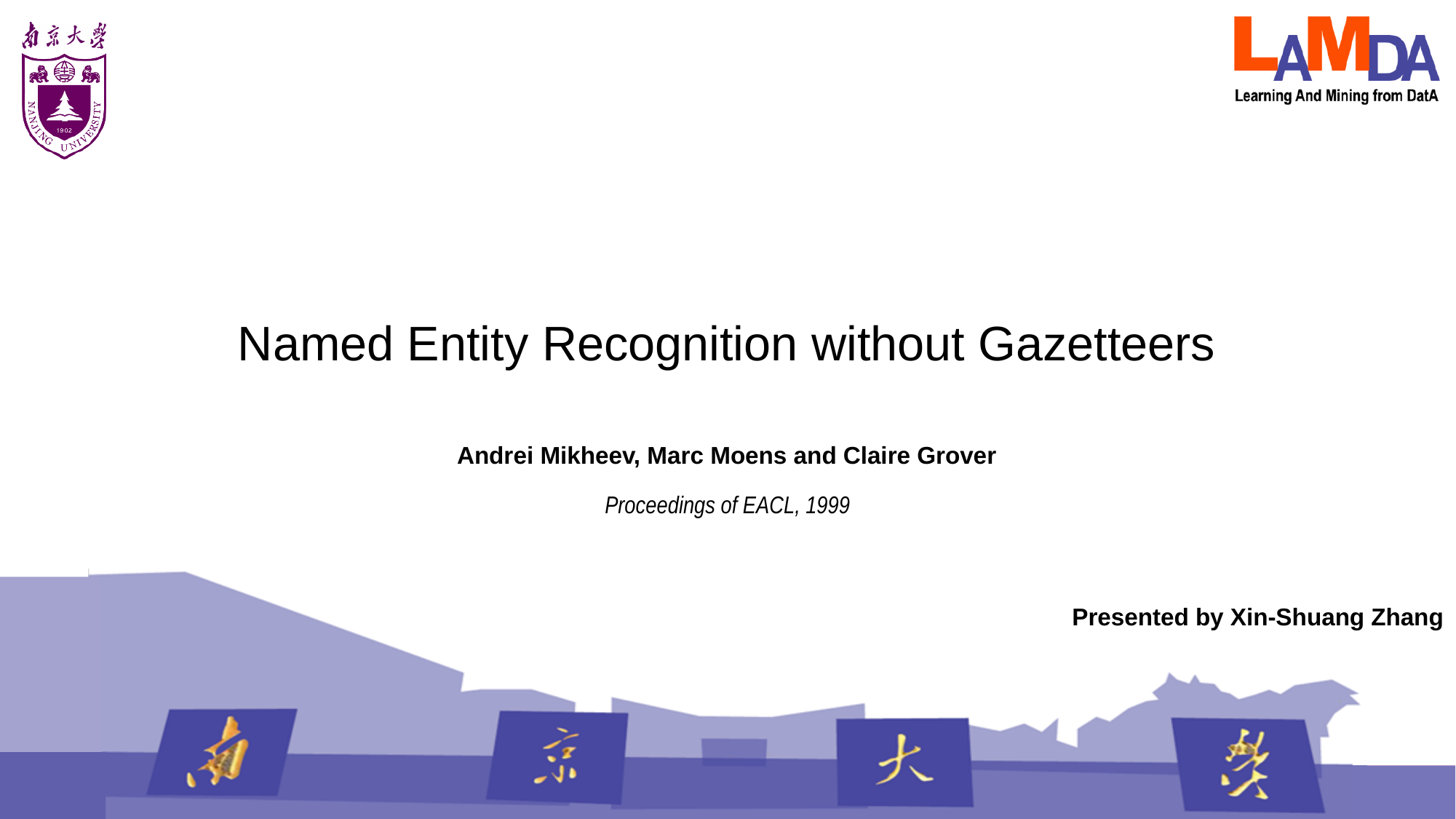

# Named Entity Recognition without Gazetteers
Andrei Mikheev, Marc Moens and Claire Grover
Proceedings of EACL, 1999
Presented by Xin-Shuang Zhang